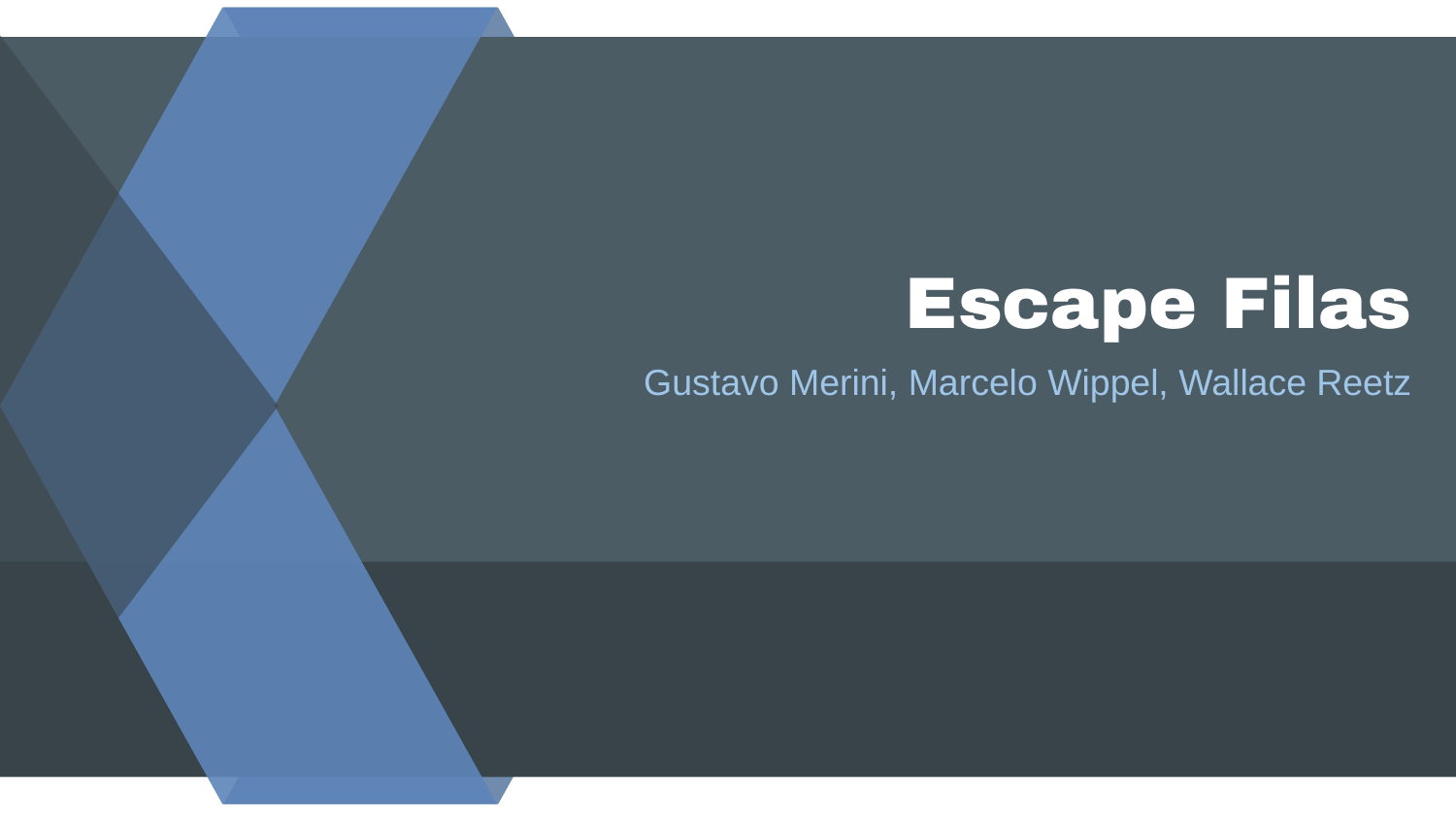

# Escape Filas
Gustavo Merini, Marcelo Wippel, Wallace Reetz